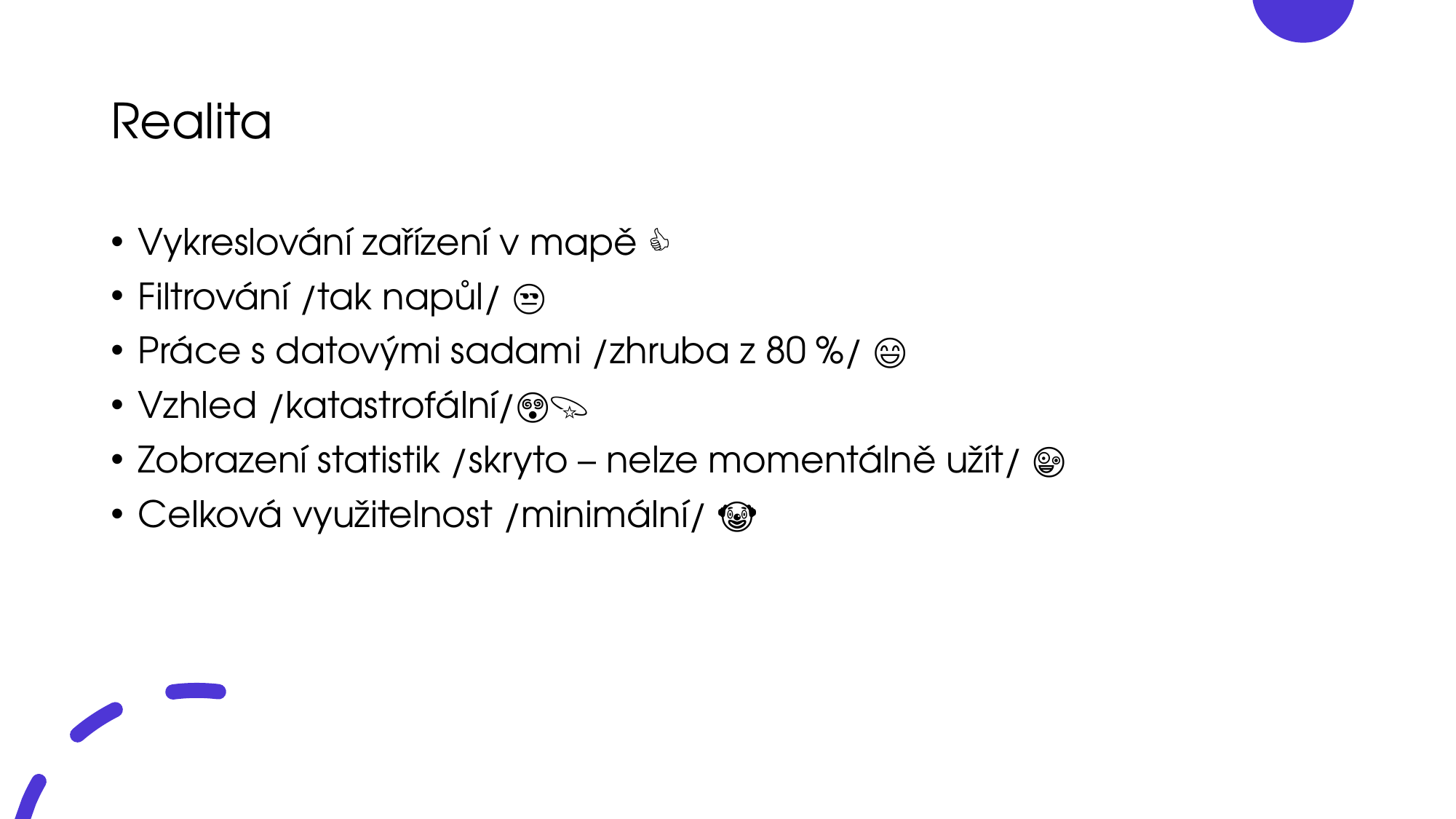

# Realita
Vykreslování zařízení v mapě 👍
Filtrování /tak napůl/ 😒
Práce s datovými sadami /zhruba z 80 %/ 😄
Vzhled /katastrofální/😵‍💫
Zobrazení statistik /skryto – nelze momentálně užít/ 🤪
Celková využitelnost /minimální/ 🤡